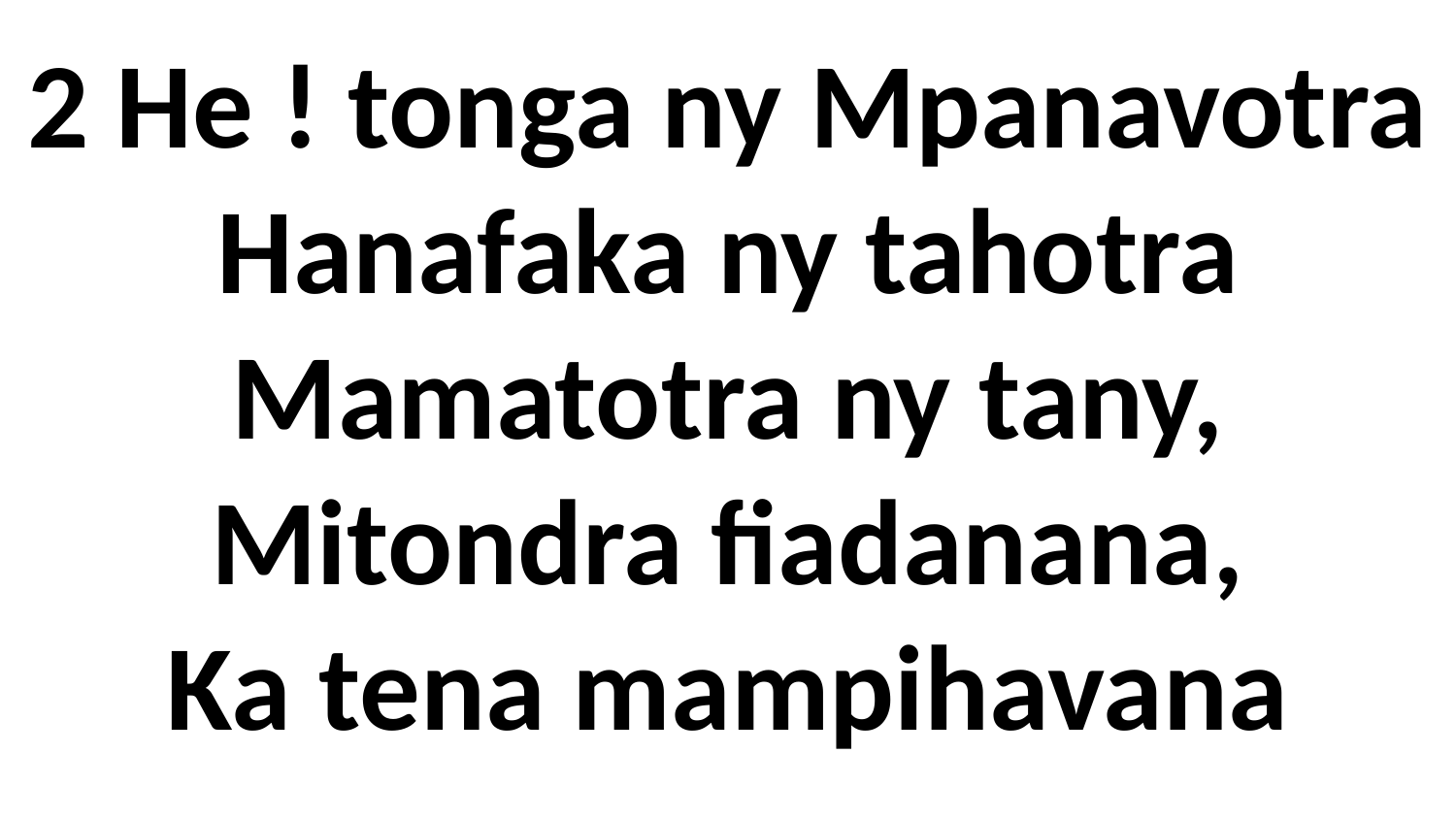

# 2 He ! tonga ny Mpanavotra Hanafaka ny tahotra Mamatotra ny tany, Mitondra fiadanana, Ka tena mampihavana